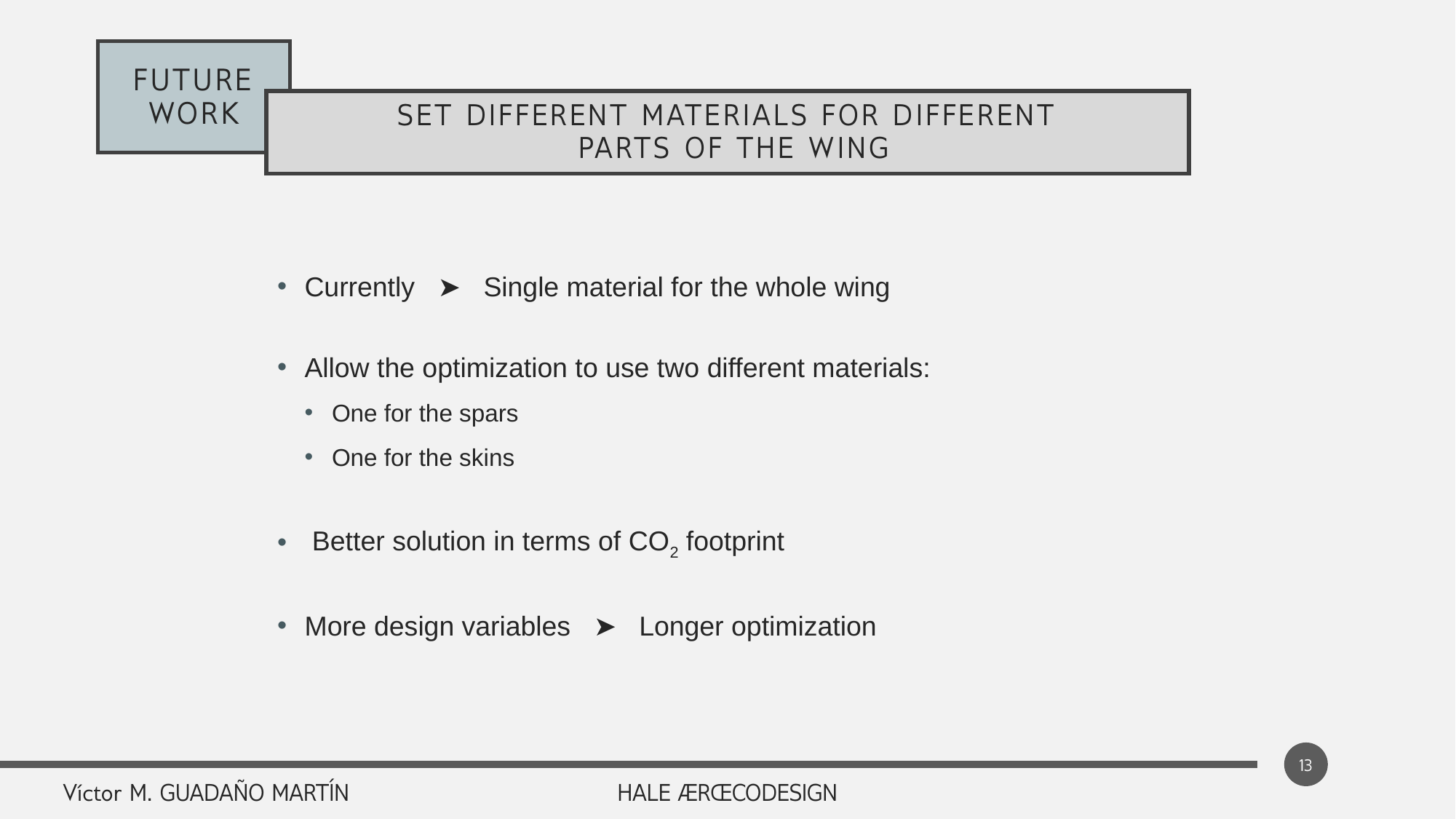

FUTURE WORK
# Set different materials for different parts of the wing
Currently   ➤   Single material for the whole wing
Allow the optimization to use two different materials:
One for the spars
One for the skins
 Better solution in terms of CO2 footprint
More design variables   ➤   Longer optimization

13
Víctor M. GUADAÑO MARTÍN
HALE AEROECODESIGN